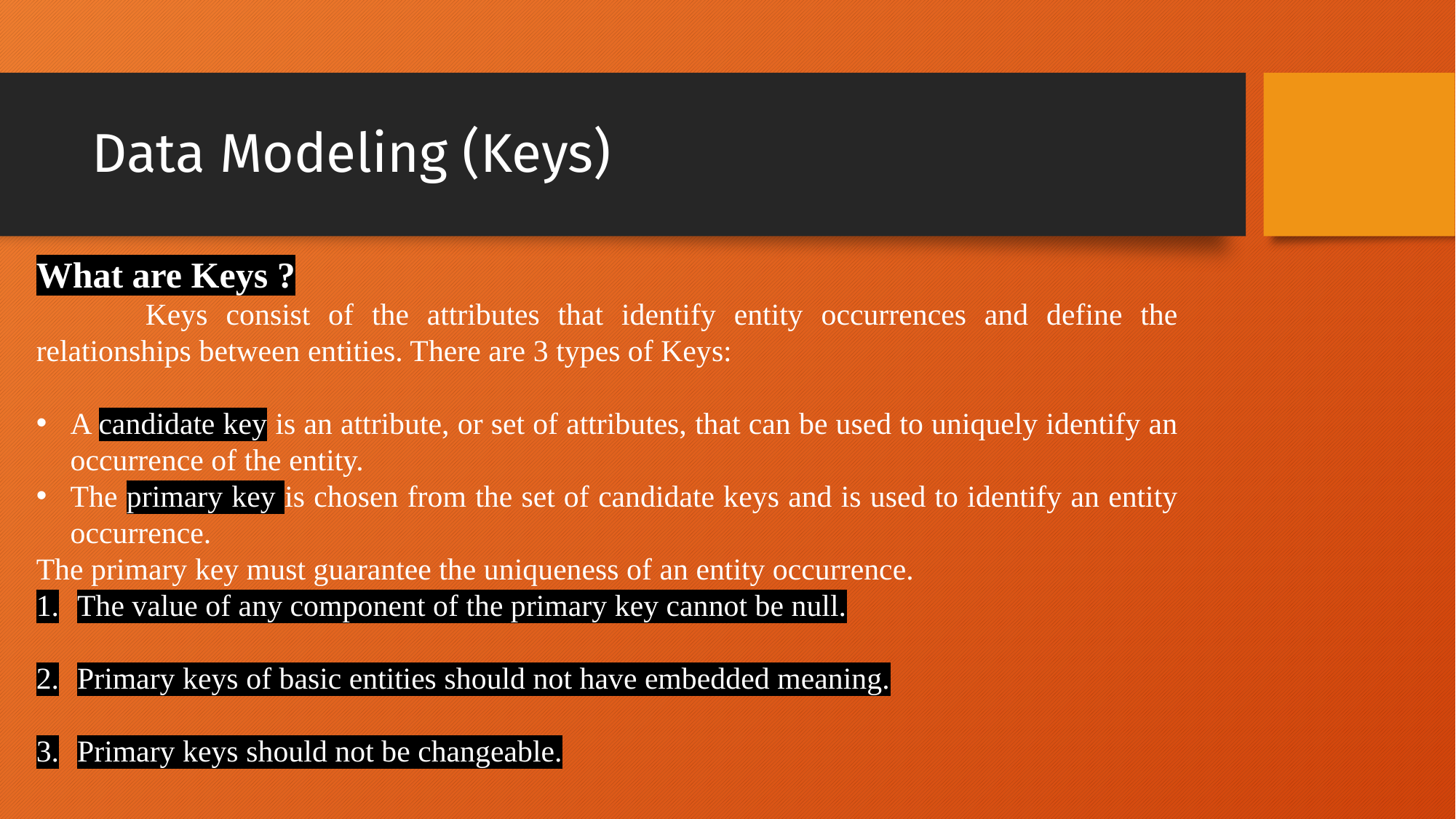

# Data Modeling (Keys)
What are Keys ?
	Keys consist of the attributes that identify entity occurrences and define the relationships between entities. There are 3 types of Keys:

A candidate key is an attribute, or set of attributes, that can be used to uniquely identify an occurrence of the entity.
The primary key is chosen from the set of candidate keys and is used to identify an entity occurrence.
The primary key must guarantee the uniqueness of an entity occurrence.
The value of any component of the primary key cannot be null.

Primary keys of basic entities should not have embedded meaning.

Primary keys should not be changeable.